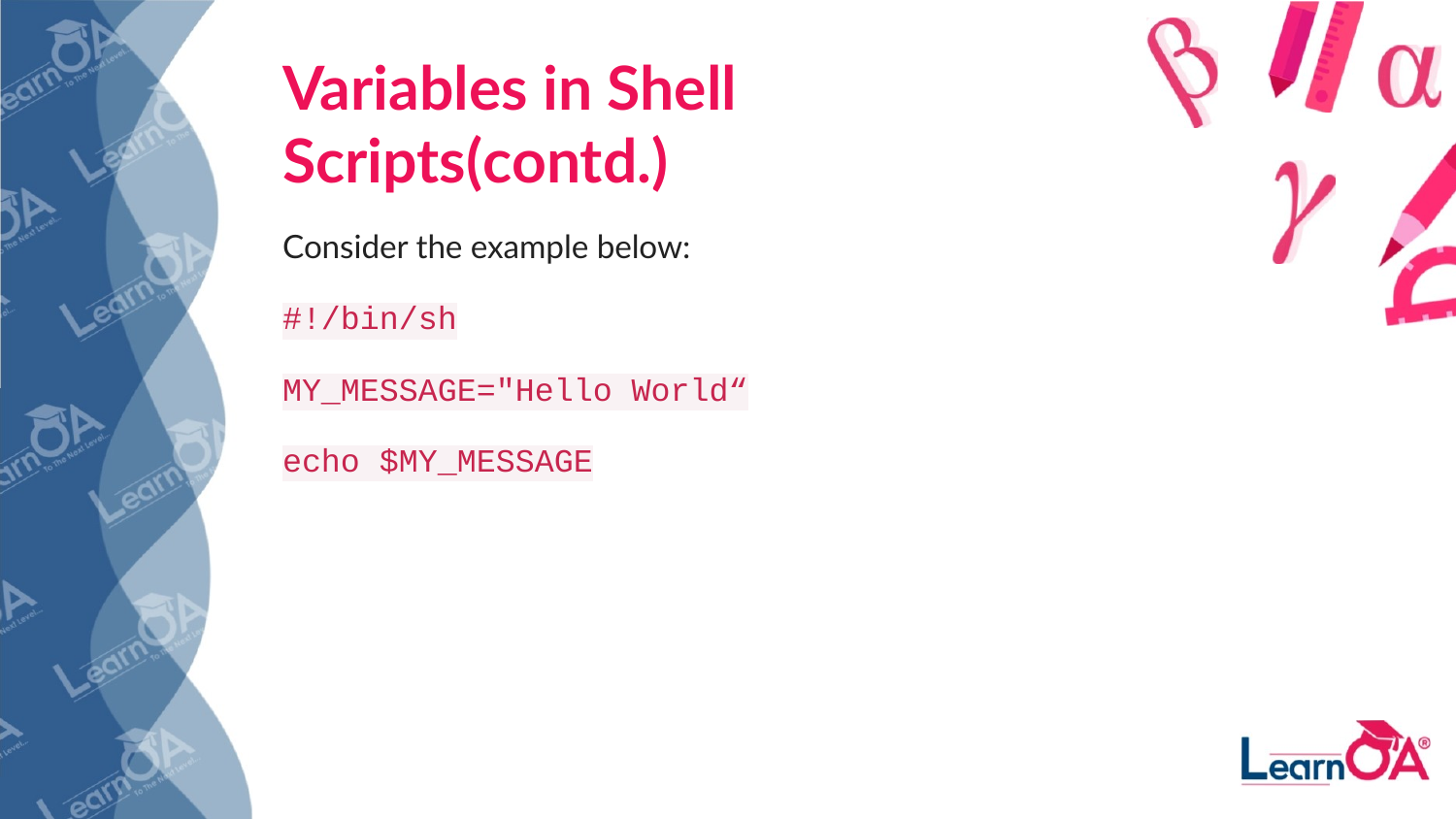

# Variables in Shell Scripts(contd.)

Consider the example below:
#!/bin/sh
MY_MESSAGE="Hello World“
echo $MY_MESSAGE